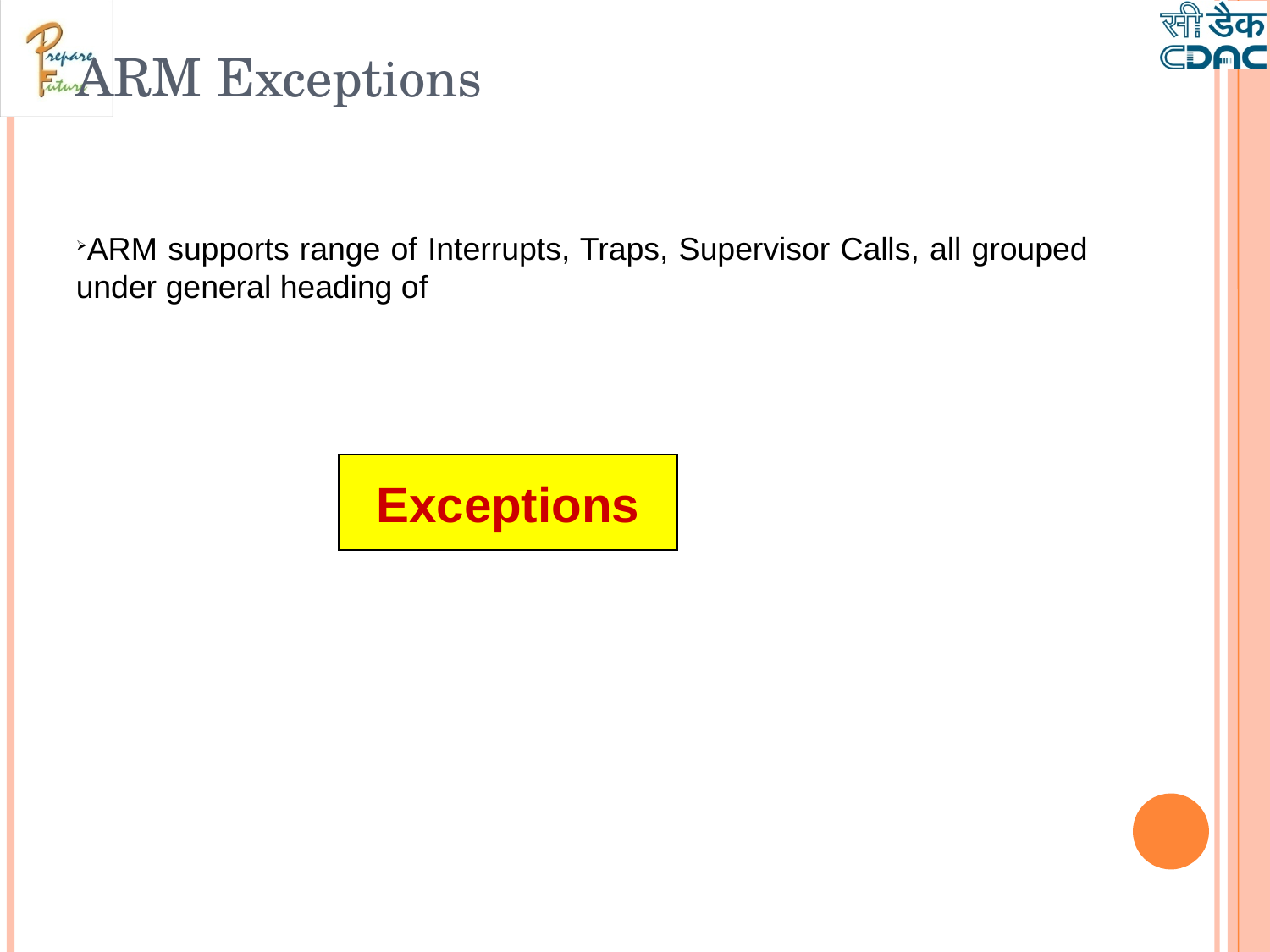

ARM Exceptions
ARM supports range of Interrupts, Traps, Supervisor Calls, all grouped under general heading of

Exceptions